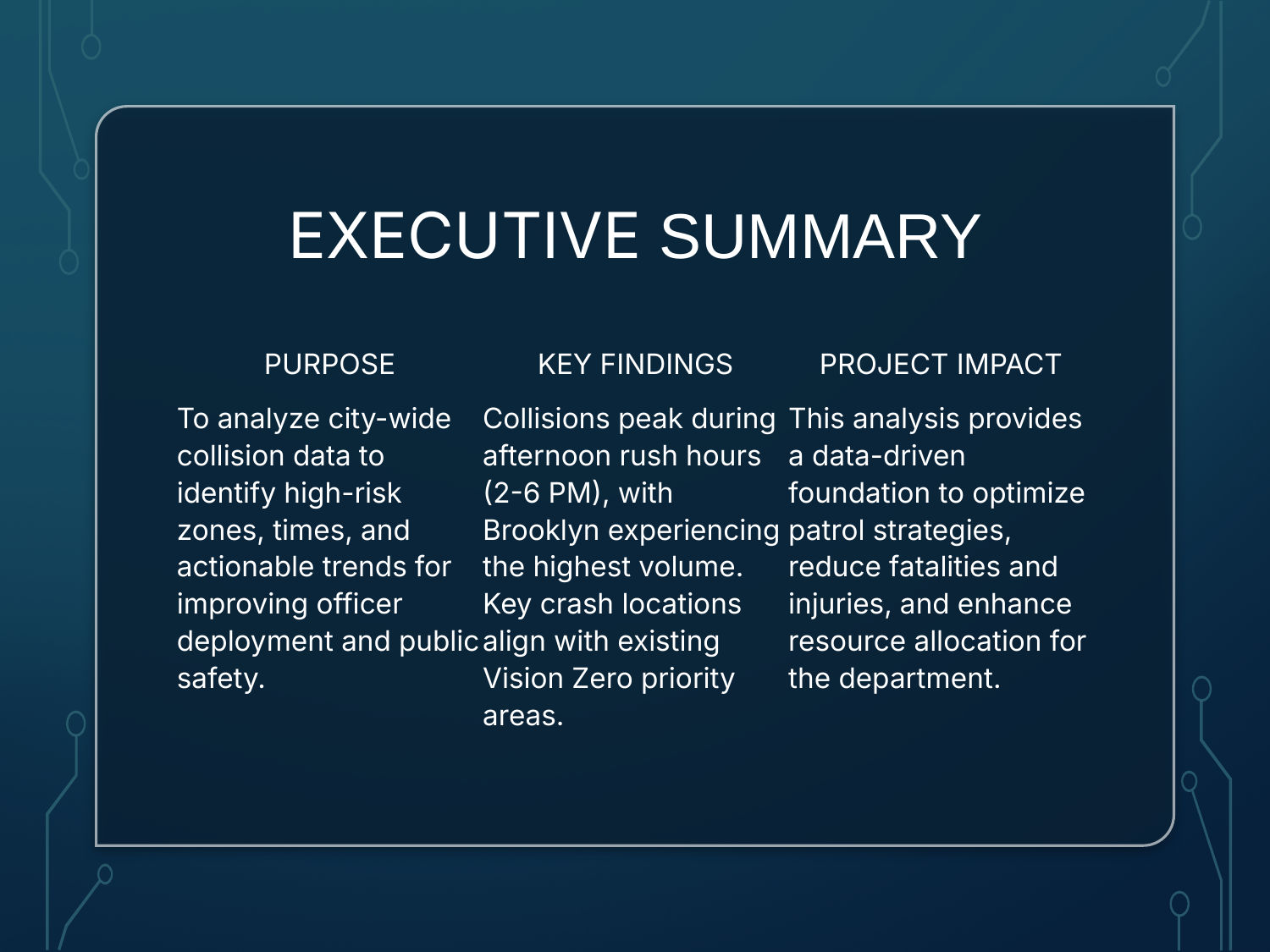

# Executive Summary
PURPOSE
To analyze city-wide collision data to identify high-risk zones, times, and actionable trends for improving officer deployment and public safety.

KEY FINDINGS
Collisions peak during afternoon rush hours (2-6 PM), with Brooklyn experiencing the highest volume. Key crash locations align with existing Vision Zero priority areas.
PROJECT IMPACT
This analysis provides a data-driven foundation to optimize patrol strategies, reduce fatalities and injuries, and enhance resource allocation for the department.